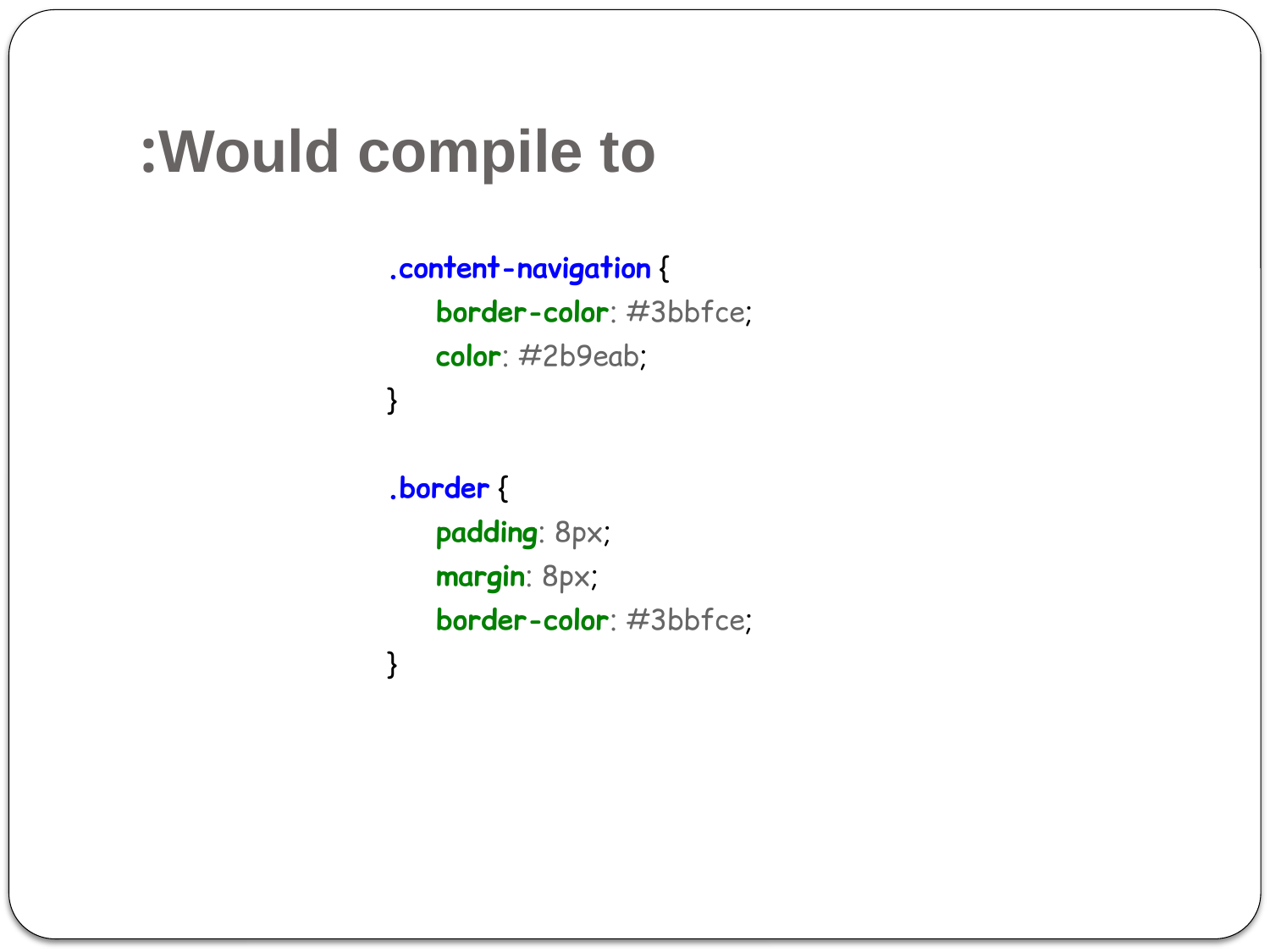

# Would compile to:
.content-navigation {
    border-color: #3bbfce;
    color: #2b9eab;
}

.border {
    padding: 8px;
    margin: 8px;
    border-color: #3bbfce;
}